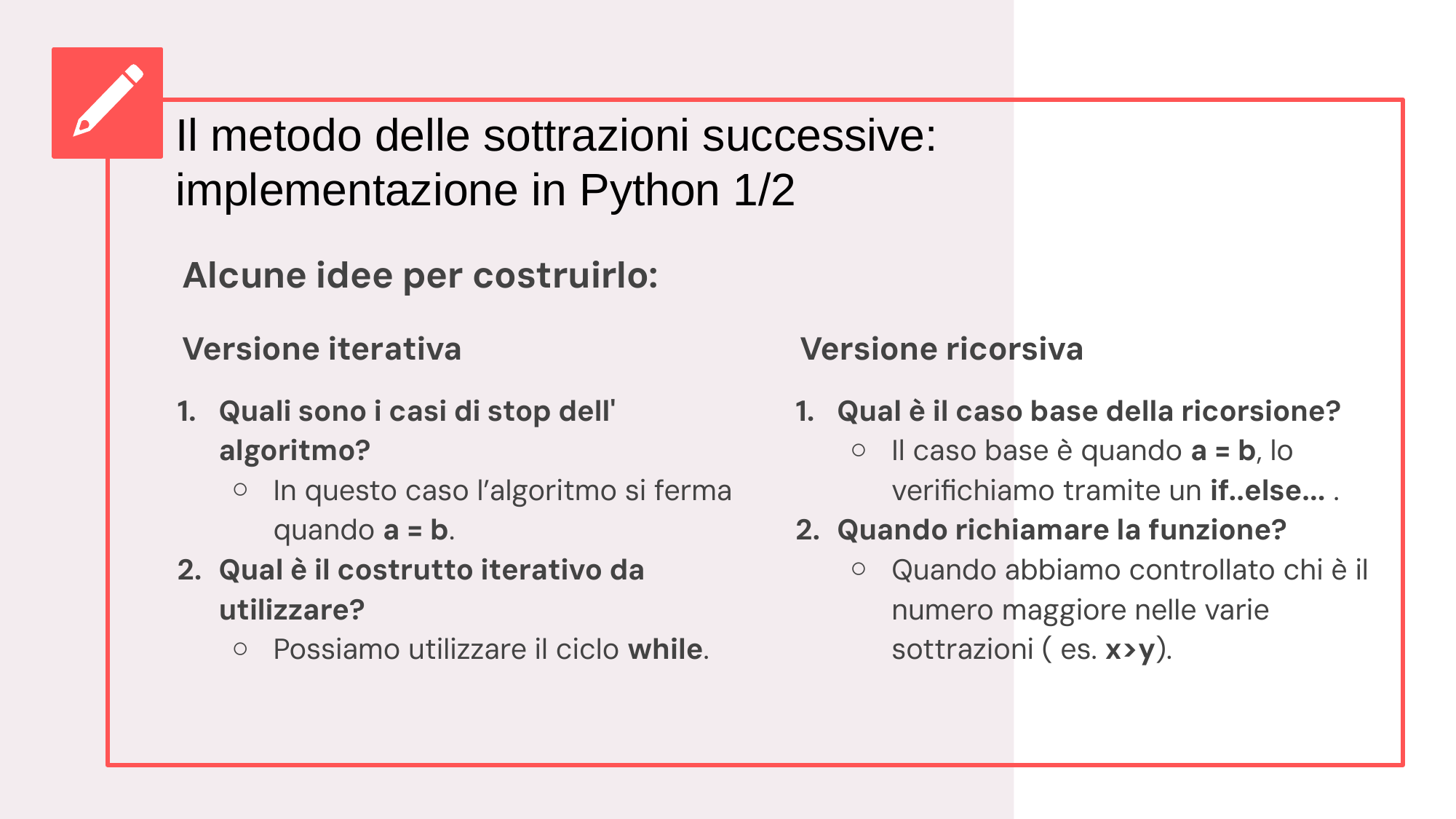

# Il metodo delle sottrazioni successive: implementazione in Python 1/2

Alcune idee per costruirlo:
Versione iterativa
Versione ricorsiva
Quali sono i casi di stop dell' algoritmo?
In questo caso l’algoritmo si ferma quando a = b.
Qual è il costrutto iterativo da utilizzare?
Possiamo utilizzare il ciclo while.

Qual è il caso base della ricorsione?
Il caso base è quando a = b, lo verifichiamo tramite un if..else... .
Quando richiamare la funzione?
Quando abbiamo controllato chi è il numero maggiore nelle varie sottrazioni ( es. x>y).